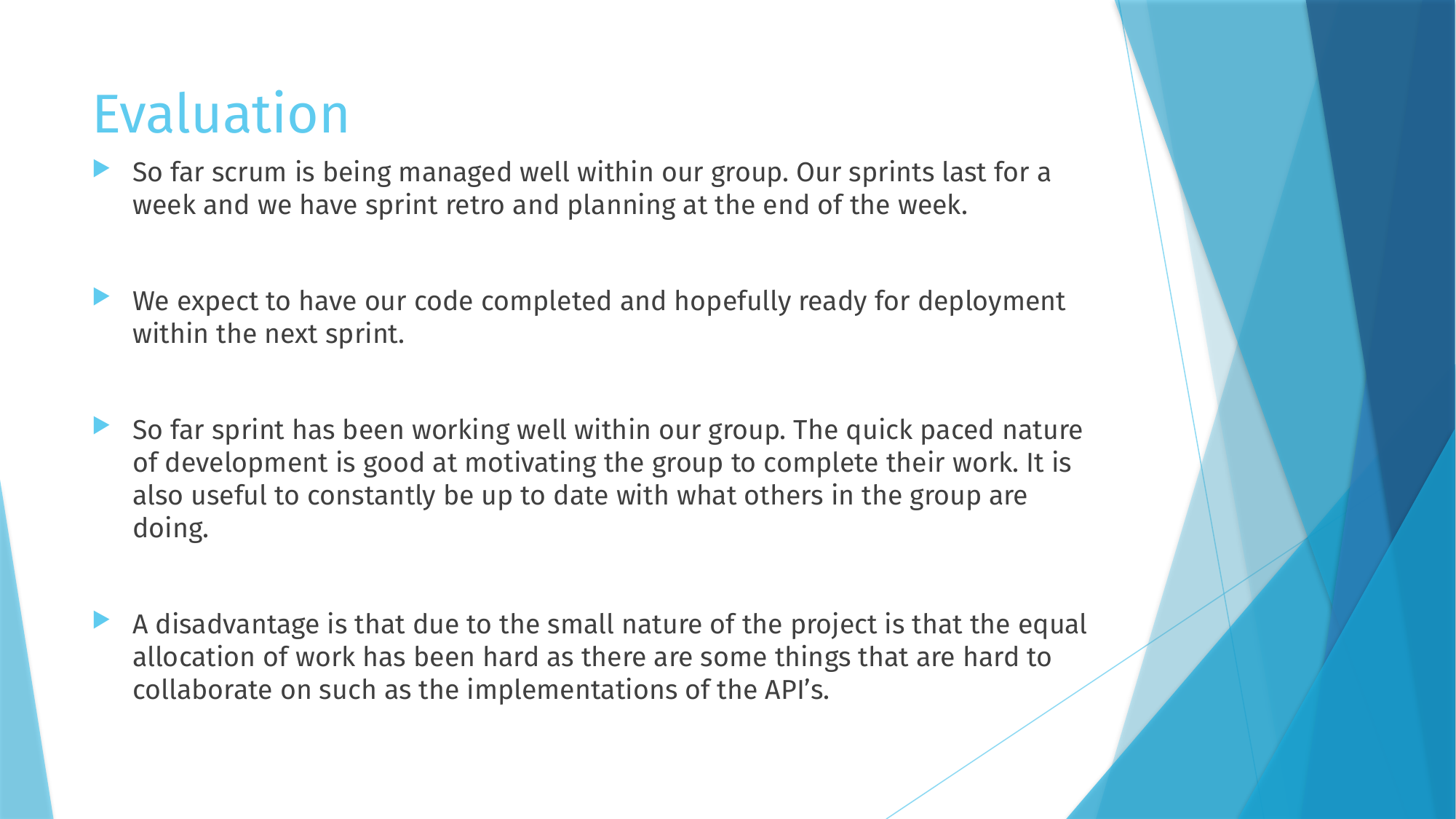

# Evaluation
So far scrum is being managed well within our group. Our sprints last for a week and we have sprint retro and planning at the end of the week.

We expect to have our code completed and hopefully ready for deployment within the next sprint.

So far sprint has been working well within our group. The quick paced nature of development is good at motivating the group to complete their work. It is also useful to constantly be up to date with what others in the group are doing.

A disadvantage is that due to the small nature of the project is that the equal allocation of work has been hard as there are some things that are hard to collaborate on such as the implementations of the API’s.